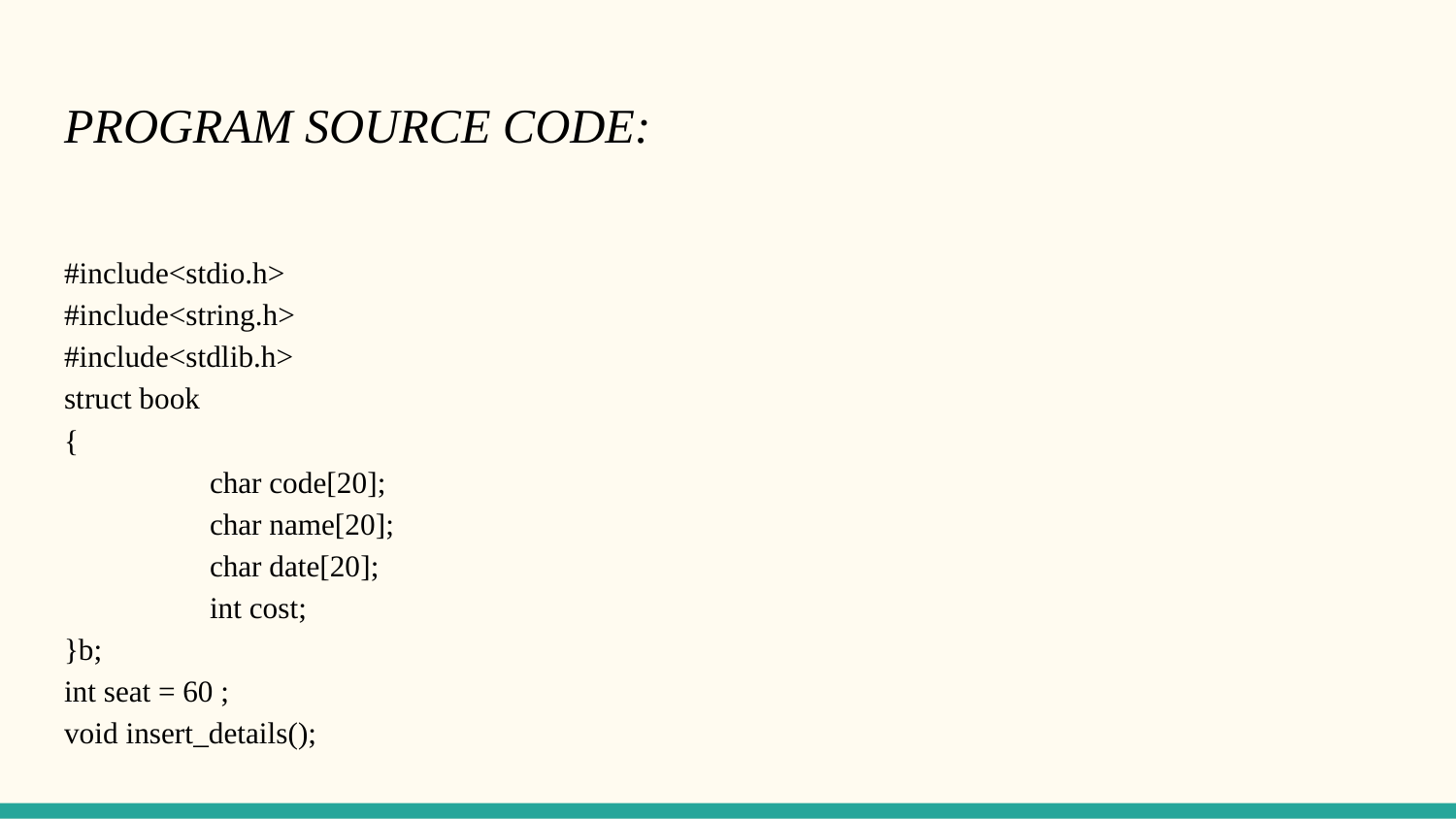

# PROGRAM SOURCE CODE:
#include<stdio.h>
#include<string.h>
#include<stdlib.h>
struct book
{
	char code[20];
	char name[20];
	char date[20];
	int cost;
}b;
int seat = 60 ;
void insert_details();